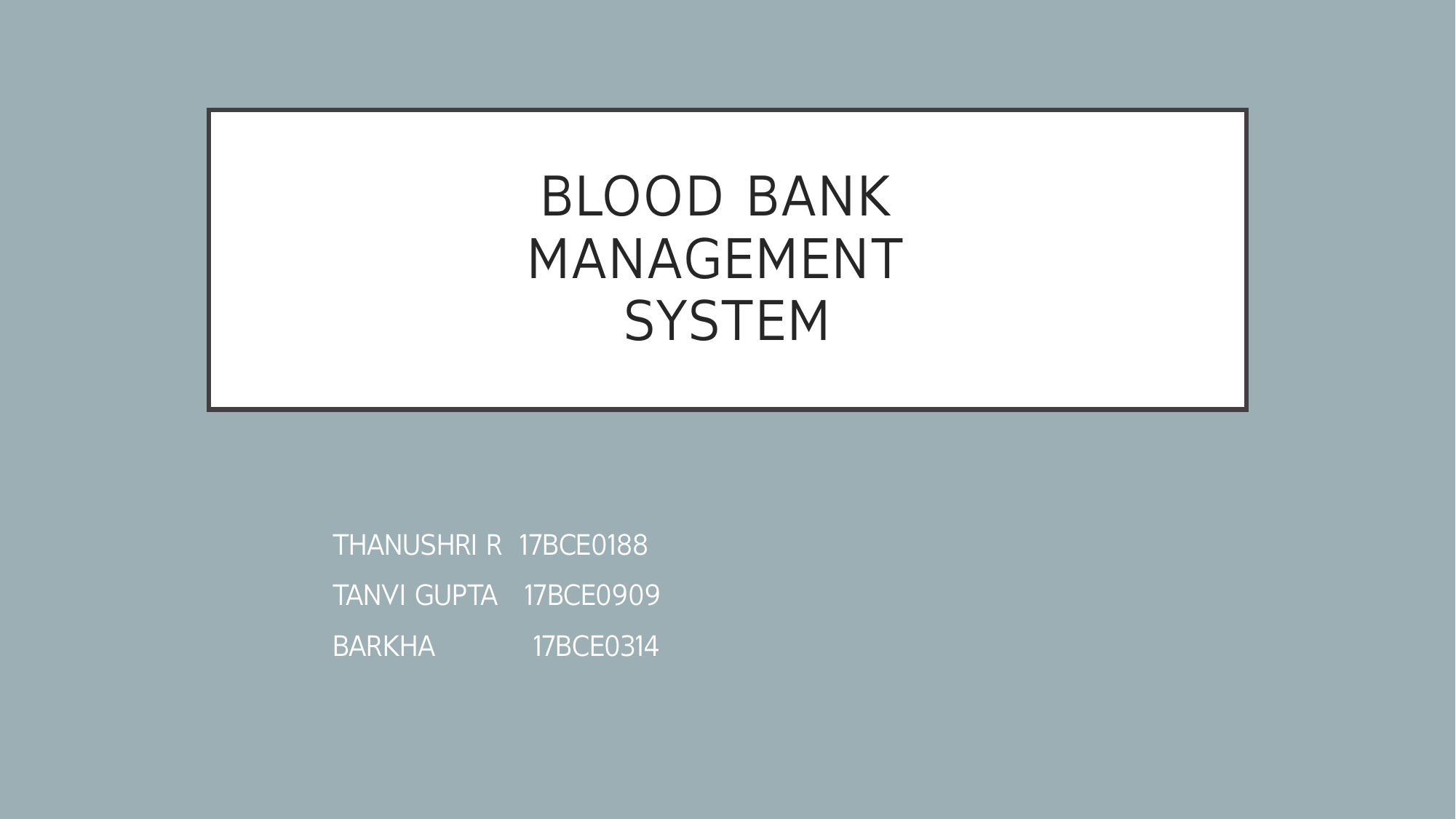

# BLOOD BANK MANAGEMENT SYSTEM
THANUSHRI R  17BCE0188
TANVI GUPTA   17BCE0909
BARKHA           17BCE0314